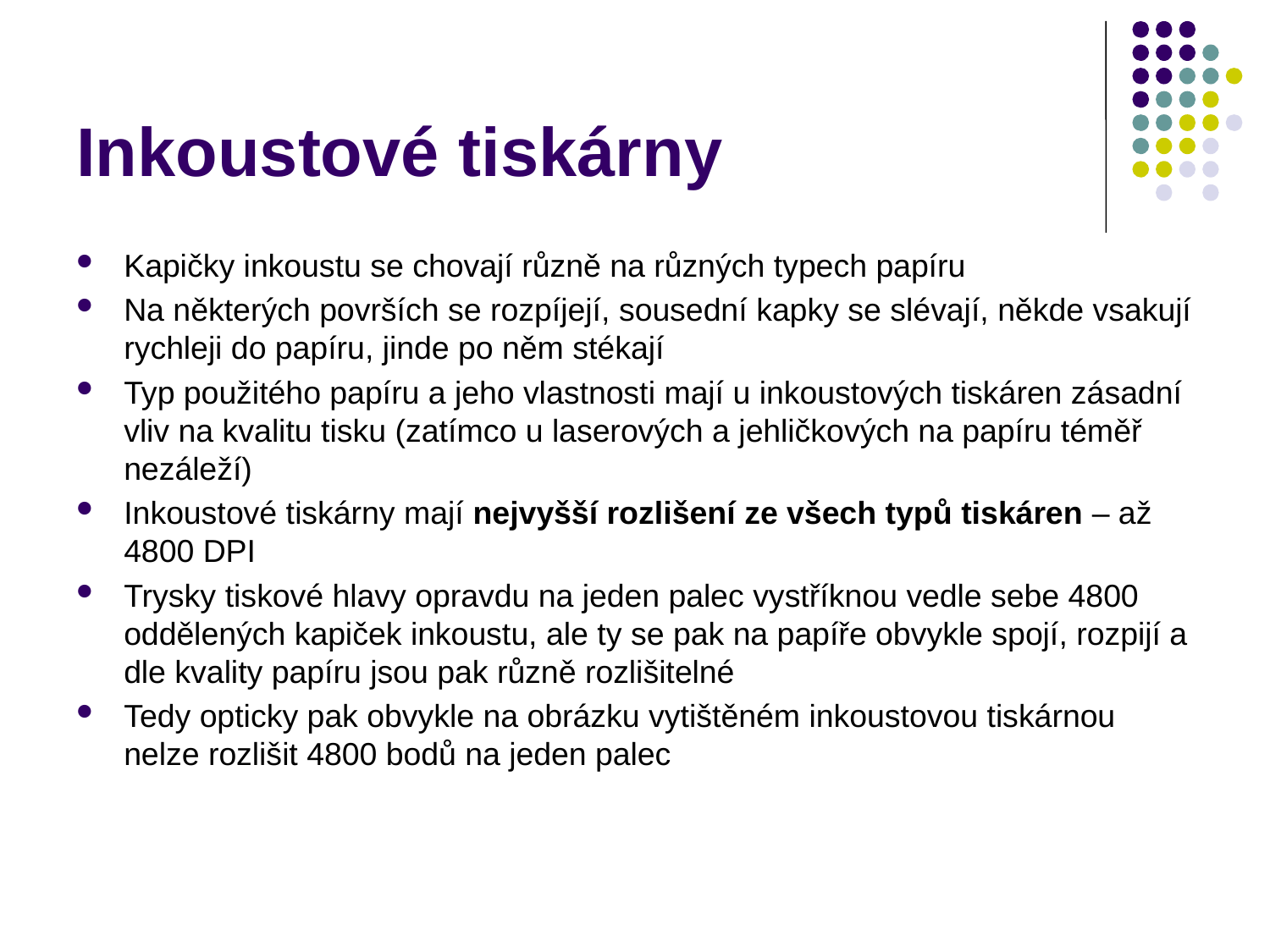

# Inkoustové tiskárny
Kapičky inkoustu se chovají různě na různých typech papíru
Na některých površích se rozpíjejí, sousední kapky se slévají, někde vsakují rychleji do papíru, jinde po něm stékají
Typ použitého papíru a jeho vlastnosti mají u inkoustových tiskáren zásadní vliv na kvalitu tisku (zatímco u laserových a jehličkových na papíru téměř nezáleží)
Inkoustové tiskárny mají nejvyšší rozlišení ze všech typů tiskáren – až 4800 DPI
Trysky tiskové hlavy opravdu na jeden palec vystříknou vedle sebe 4800 oddělených kapiček inkoustu, ale ty se pak na papíře obvykle spojí, rozpijí a dle kvality papíru jsou pak různě rozlišitelné
Tedy opticky pak obvykle na obrázku vytištěném inkoustovou tiskárnou nelze rozlišit 4800 bodů na jeden palec